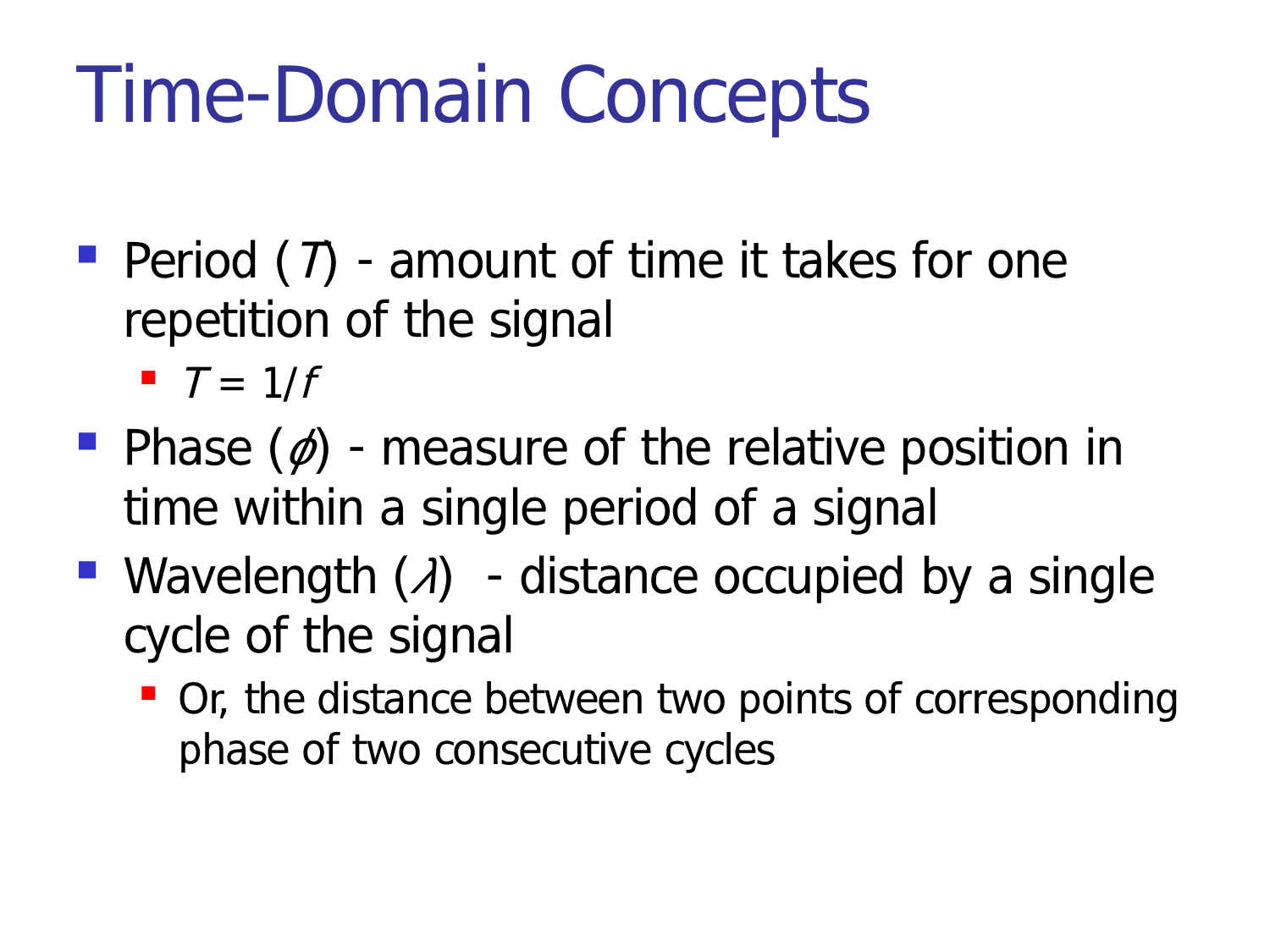

# Time-Domain Concepts
Period (T) - amount of time it takes for one repetition of the signal
T = 1/f
Phase (ϕ) - measure of the relative position in time within a single period of a signal
Wavelength (λ)  - distance occupied by a single cycle of the signal
Or, the distance between two points of corresponding phase of two consecutive cycles